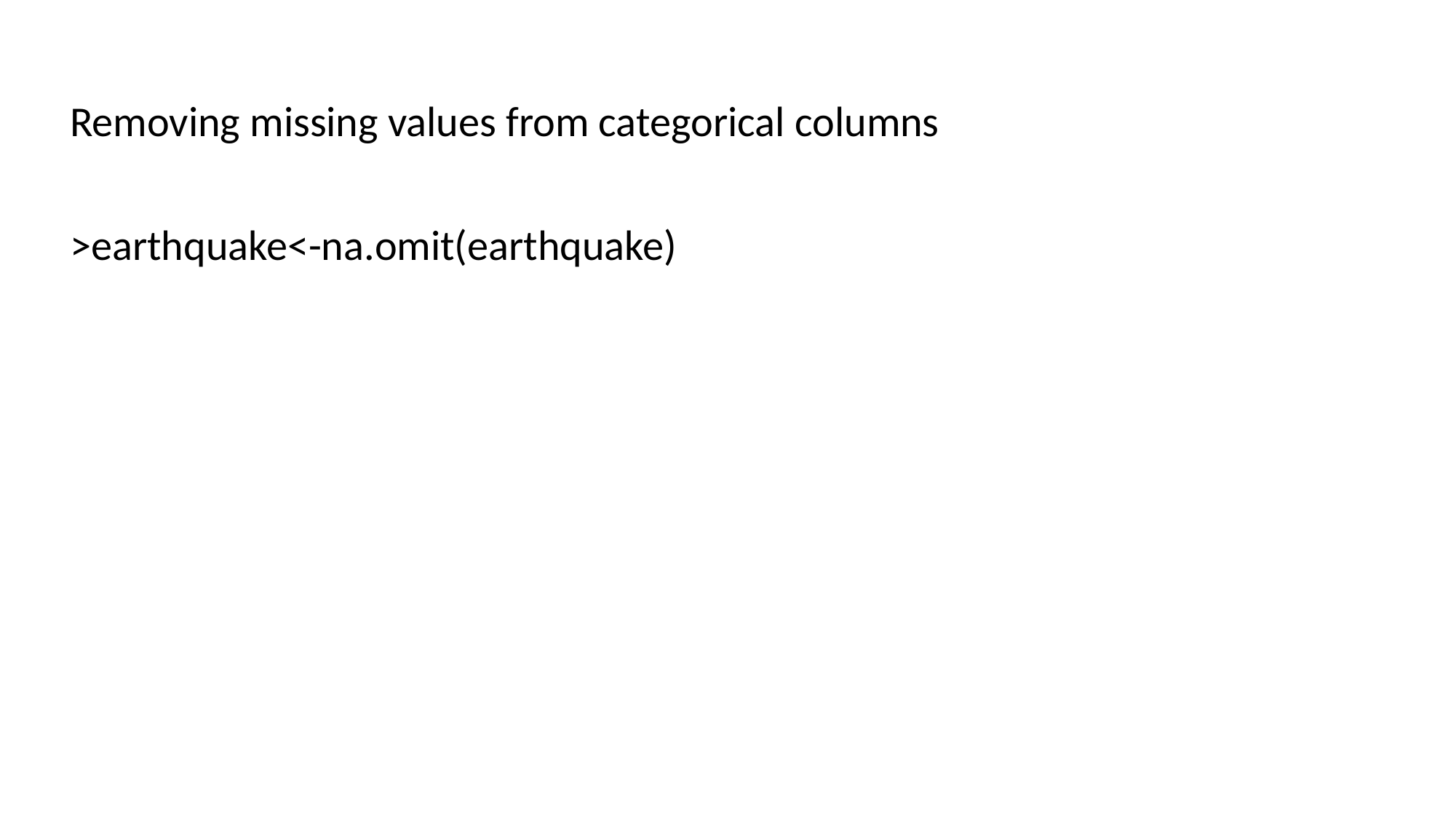

# Removing missing values from categorical columns
>earthquake<-na.omit(earthquake)